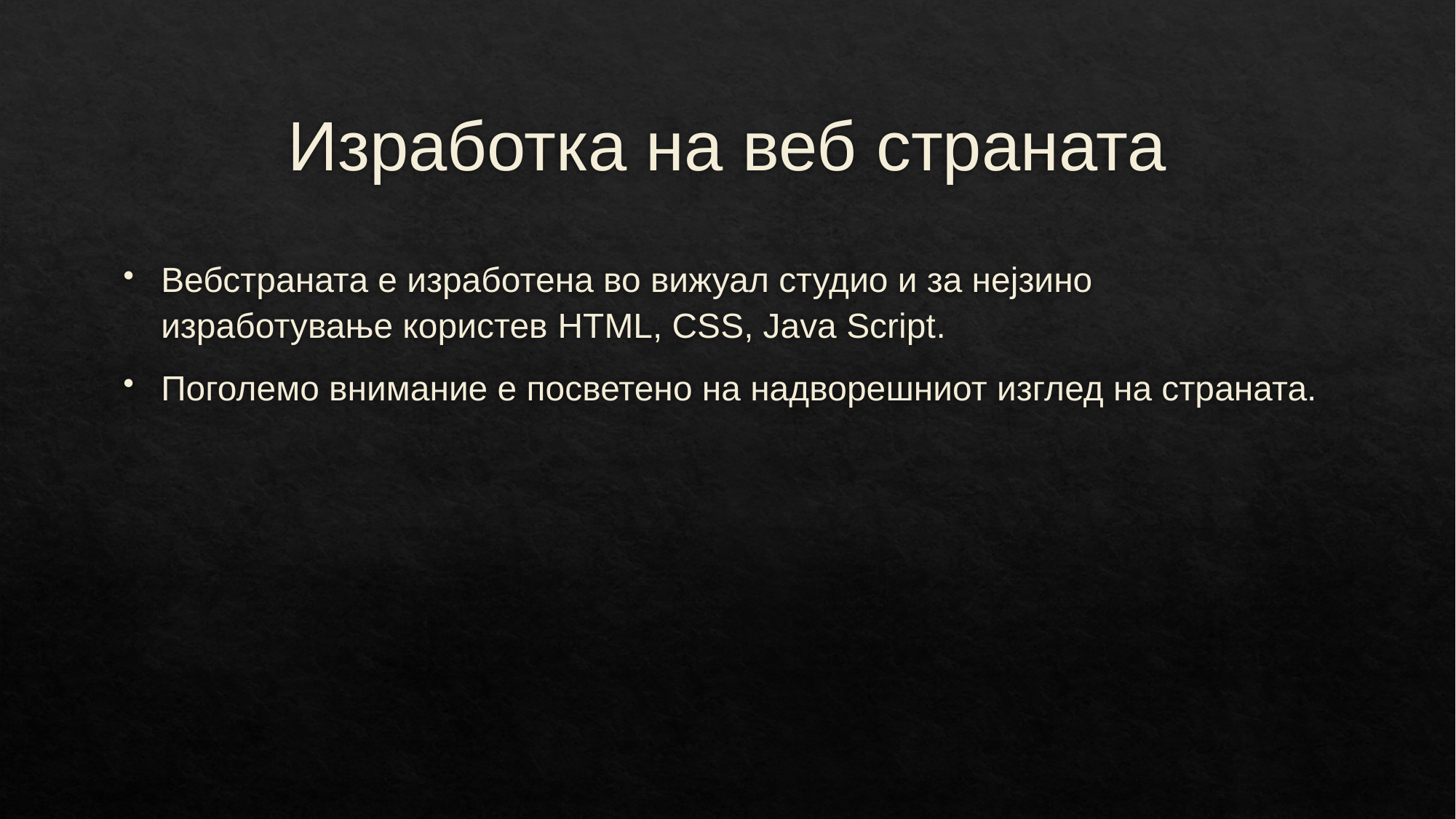

# Изработка на веб страната
Вебстраната е изработена во вижуал студио и за нејзино изработување користев HTML, CSS, Java Script.
Поголемо внимание е посветено на надворешниот изглед на страната.